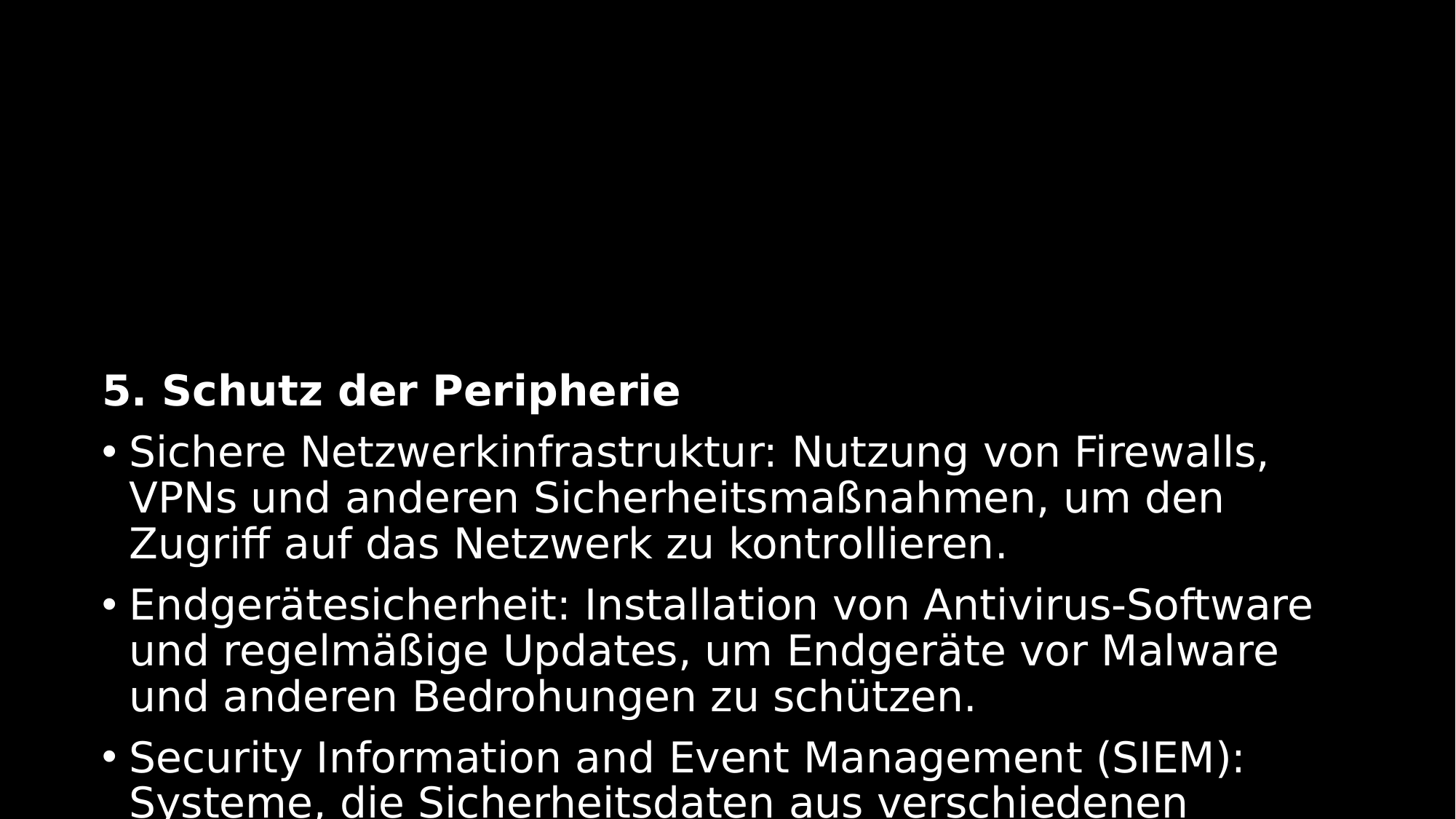

5. Schutz der Peripherie
Sichere Netzwerkinfrastruktur: Nutzung von Firewalls, VPNs und anderen Sicherheitsmaßnahmen, um den Zugriff auf das Netzwerk zu kontrollieren.
Endgerätesicherheit: Installation von Antivirus-Software und regelmäßige Updates, um Endgeräte vor Malware und anderen Bedrohungen zu schützen.
Security Information and Event Management (SIEM): Systeme, die Sicherheitsdaten aus verschiedenen Quellen sammeln, analysieren und korrelieren, um Bedrohungen in Echtzeit zu erkennen und darauf zu reagieren.
Kontinuierliche Überwachung des Netzwerkverkehrs, um ungewöhnliche Aktivitäten oder Anomalien zu identifizieren, die auf Sicherheitsvorfälle hinweisen könnten.